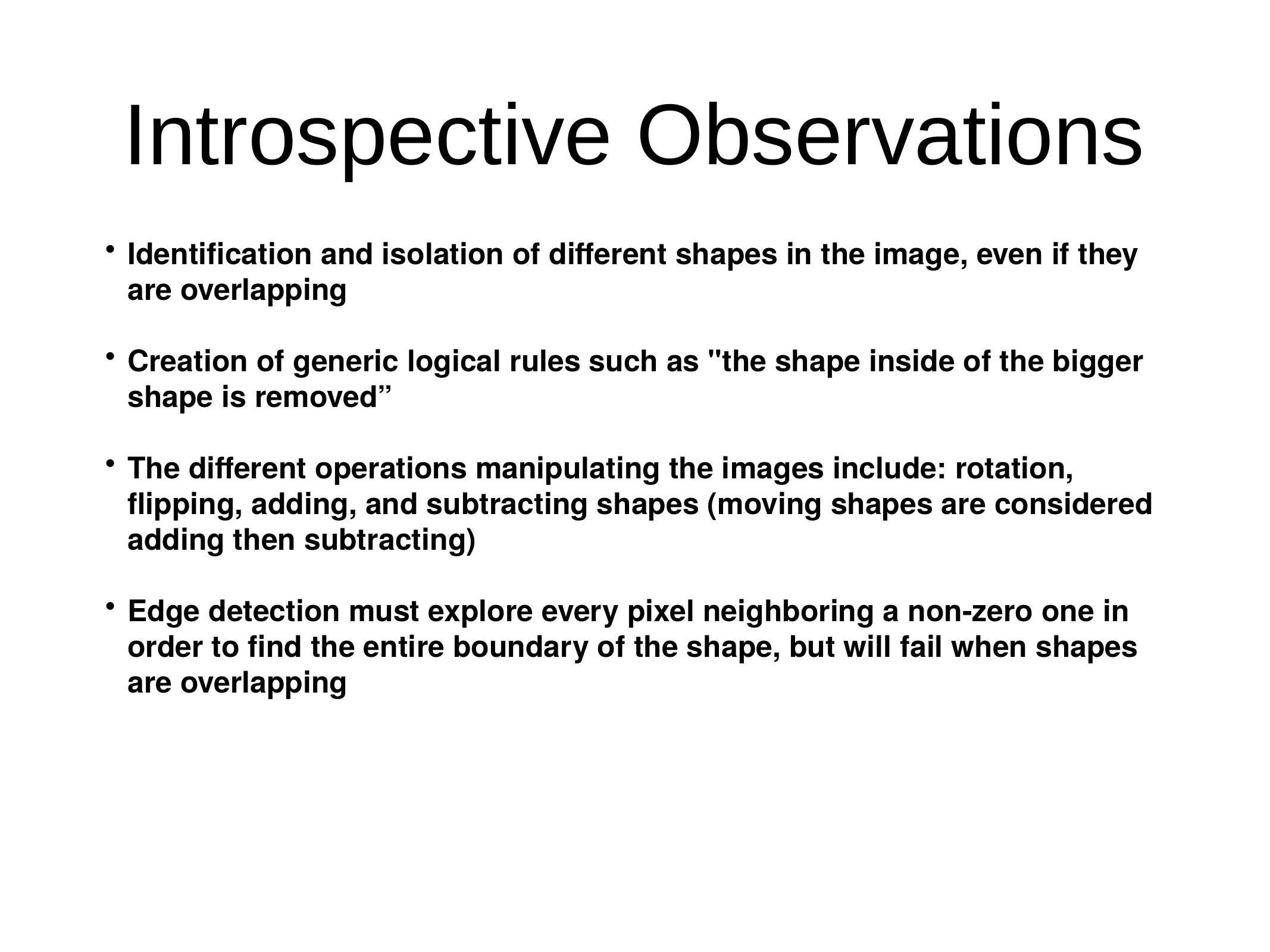

# Introspective Observations
Identification and isolation of different shapes in the image, even if they are overlapping

Creation of generic logical rules such as "the shape inside of the bigger shape is removed”

The different operations manipulating the images include: rotation, flipping, adding, and subtracting shapes (moving shapes are considered adding then subtracting)

Edge detection must explore every pixel neighboring a non-zero one in order to find the entire boundary of the shape, but will fail when shapes are overlapping